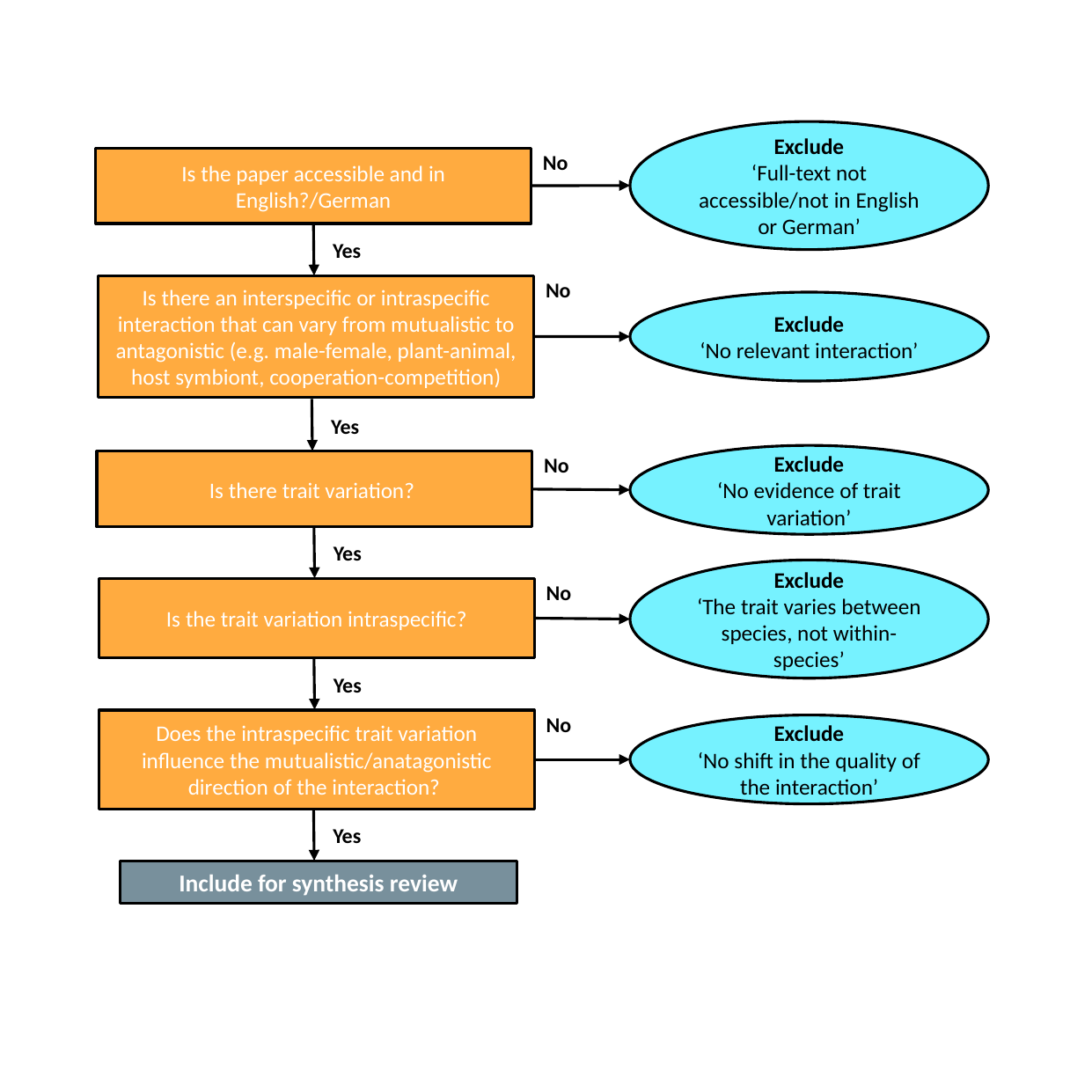

Exclude
‘Full-text not accessible/not in English or German’
No
Is the paper accessible and in English?/German
Yes
No
Is there an interspecific or intraspecific interaction that can vary from mutualistic to antagonistic (e.g. male-female, plant-animal, host symbiont, cooperation-competition)
Exclude
‘No relevant interaction’
Yes
Exclude
‘No evidence of trait variation’
No
Is there trait variation?
Yes
Exclude
‘The trait varies between species, not within-species’
No
Is the trait variation intraspecific?
Yes
No
Does the intraspecific trait variation influence the mutualistic/anatagonistic direction of the interaction?
Exclude
‘No shift in the quality of the interaction’
Yes
Include for synthesis review